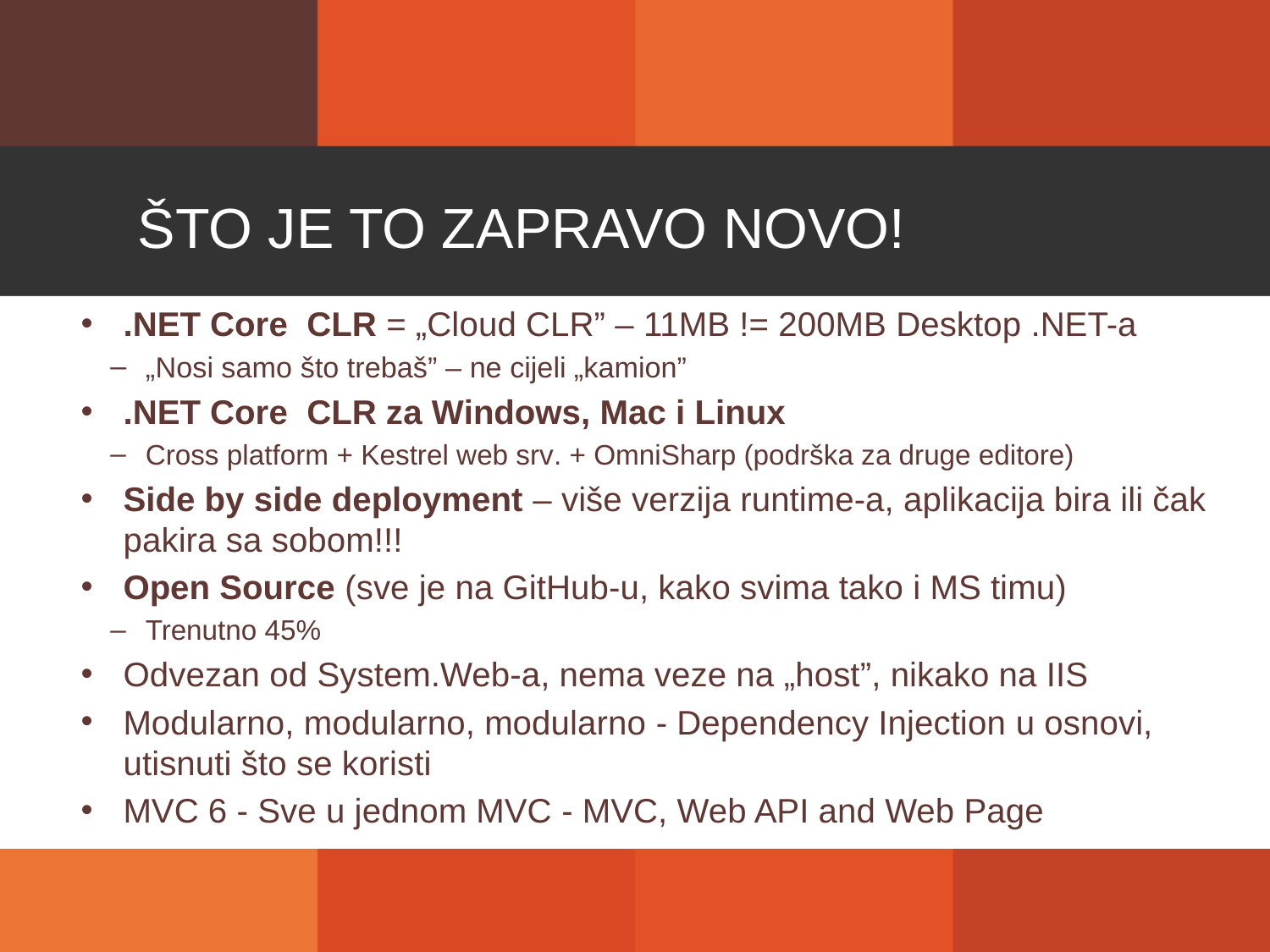

# Što je to zapravo novo!
.NET Core  CLR = „Cloud CLR” – 11MB != 200MB Desktop .NET-a
„Nosi samo što trebaš” – ne cijeli „kamion”
.NET Core  CLR za Windows, Mac i Linux
Cross platform + Kestrel web srv. + OmniSharp (podrška za druge editore)
Side by side deployment – više verzija runtime-a, aplikacija bira ili čak pakira sa sobom!!!
Open Source (sve je na GitHub-u, kako svima tako i MS timu)
Trenutno 45%
Odvezan od System.Web-a, nema veze na „host”, nikako na IIS
Modularno, modularno, modularno - Dependency Injection u osnovi, utisnuti što se koristi
MVC 6 - Sve u jednom MVC - MVC, Web API and Web Page